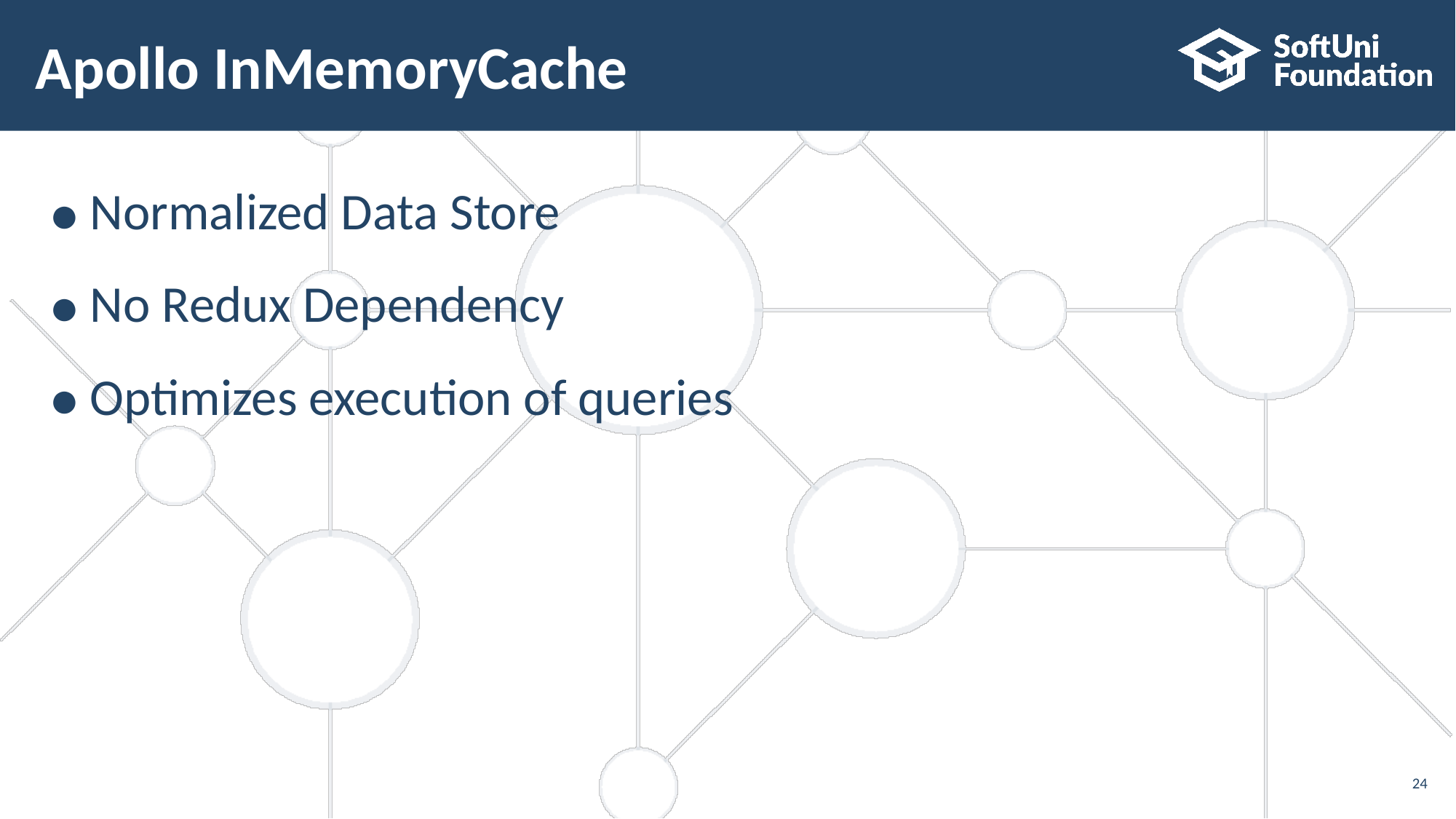

# Apollo InMemoryCache
Normalized Data Store
No Redux Dependency
Optimizes execution of queries
24